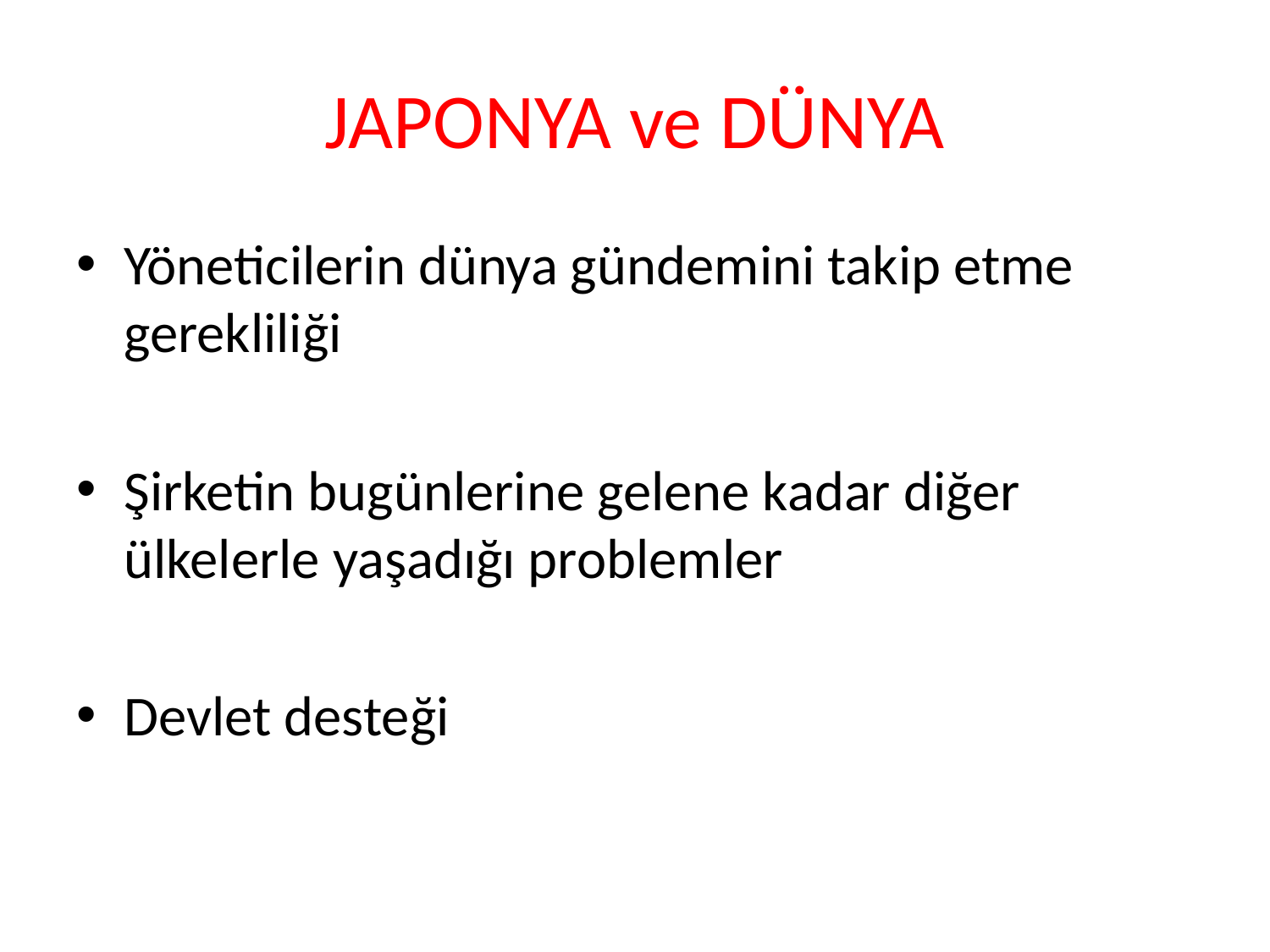

# JAPONYA ve DÜNYA
Yöneticilerin dünya gündemini takip etme gerekliliği

Şirketin bugünlerine gelene kadar diğer ülkelerle yaşadığı problemler

Devlet desteği